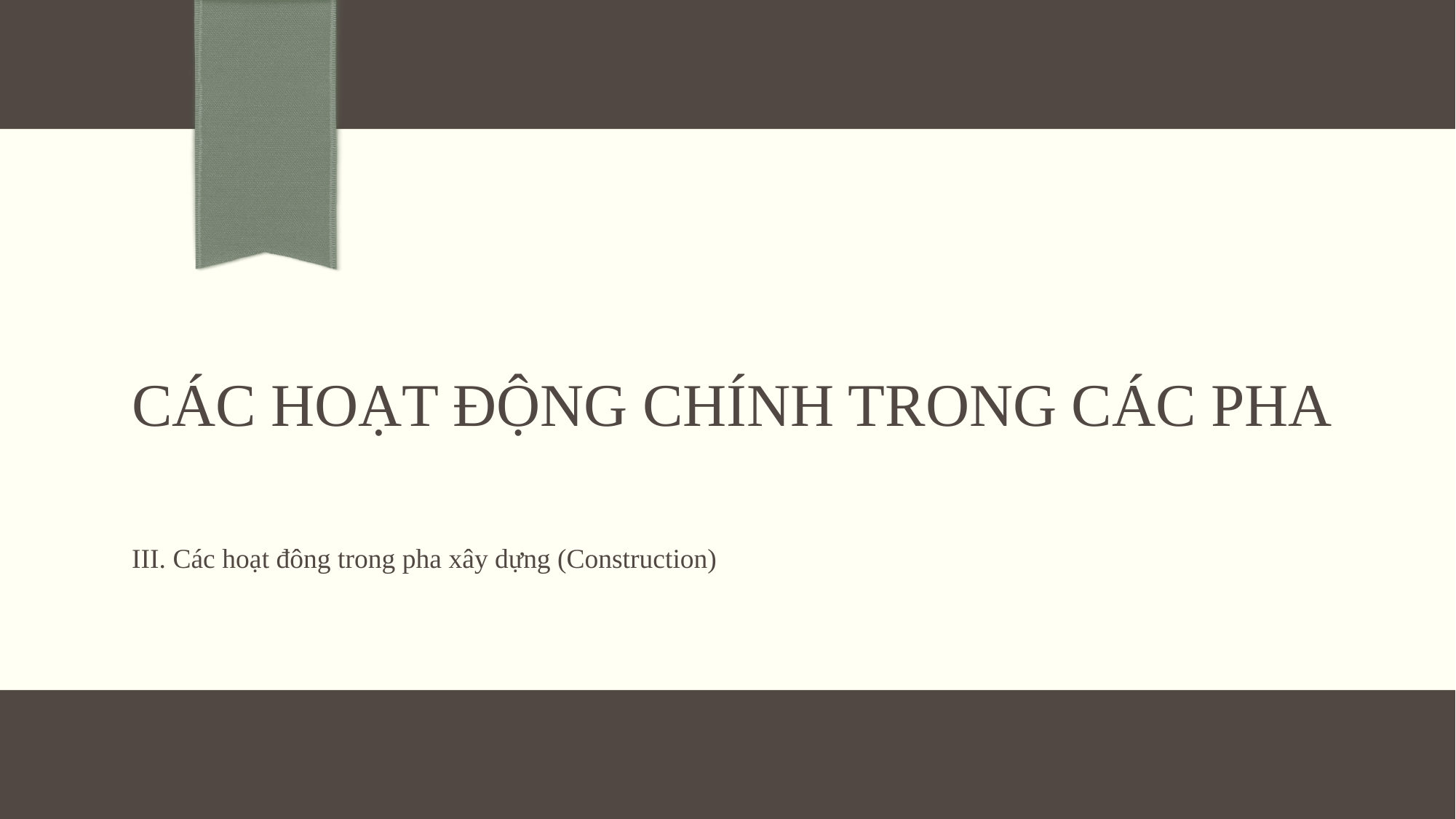

# Các hoạt động chính trong các pha
III. Các hoạt đông trong pha xây dựng (Construction)